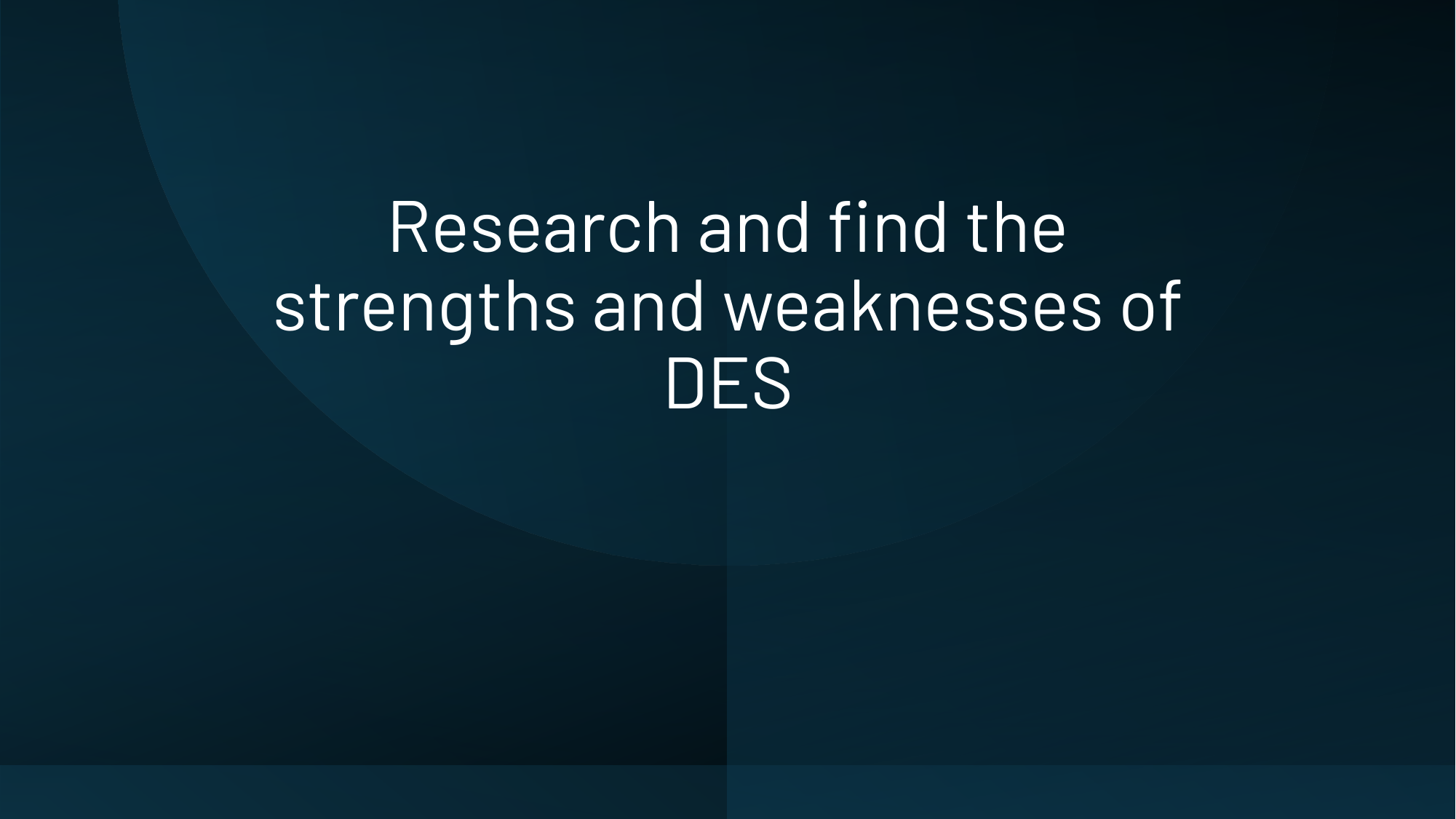

# Research and find the strengths and weaknesses of DES